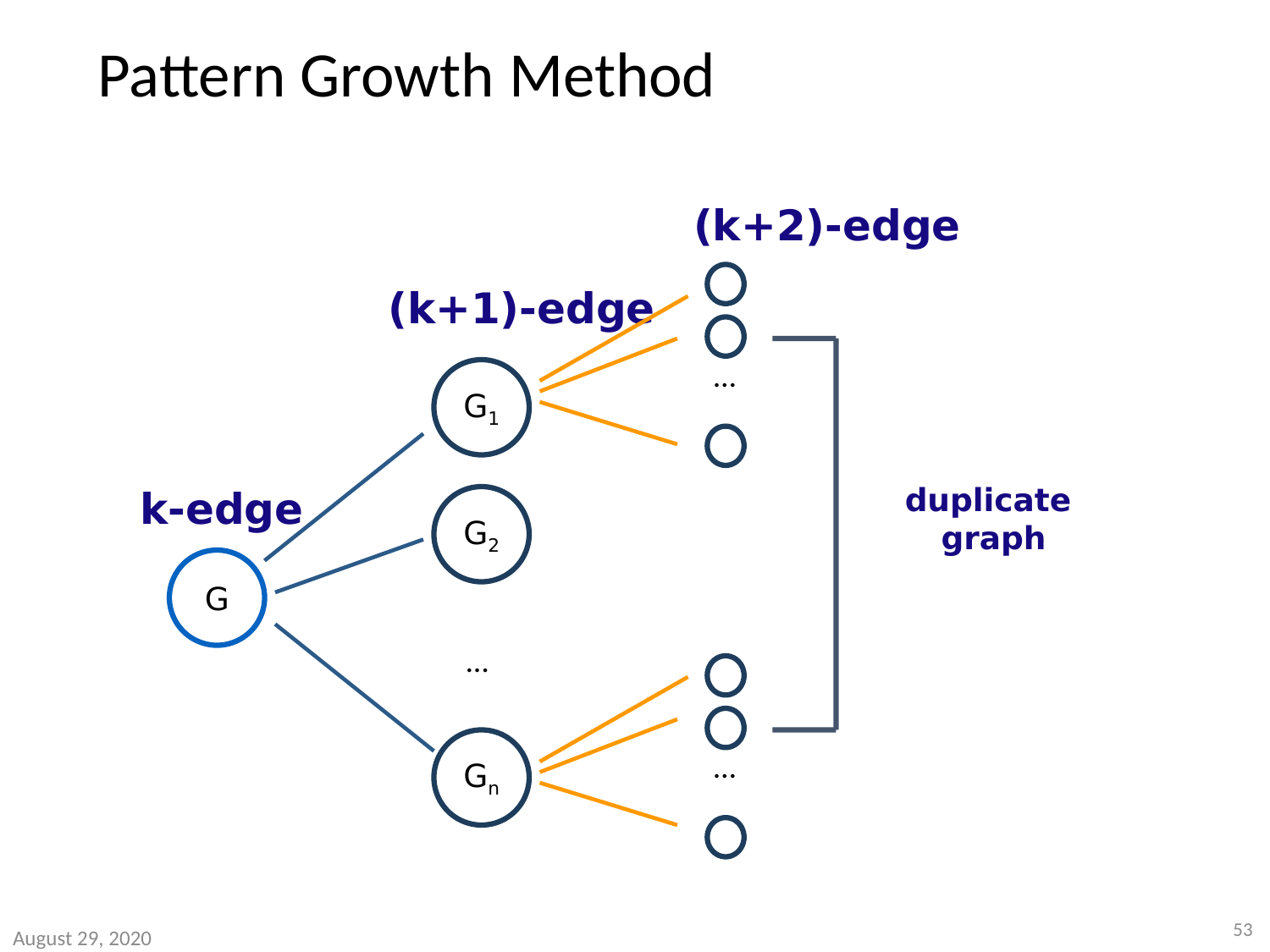

# Pattern Growth Method
(k+2)-edge

…

(k+1)-edge

G1

duplicate
graph
k-edge
G2

G

…

…

Gn

53
August 29, 2020